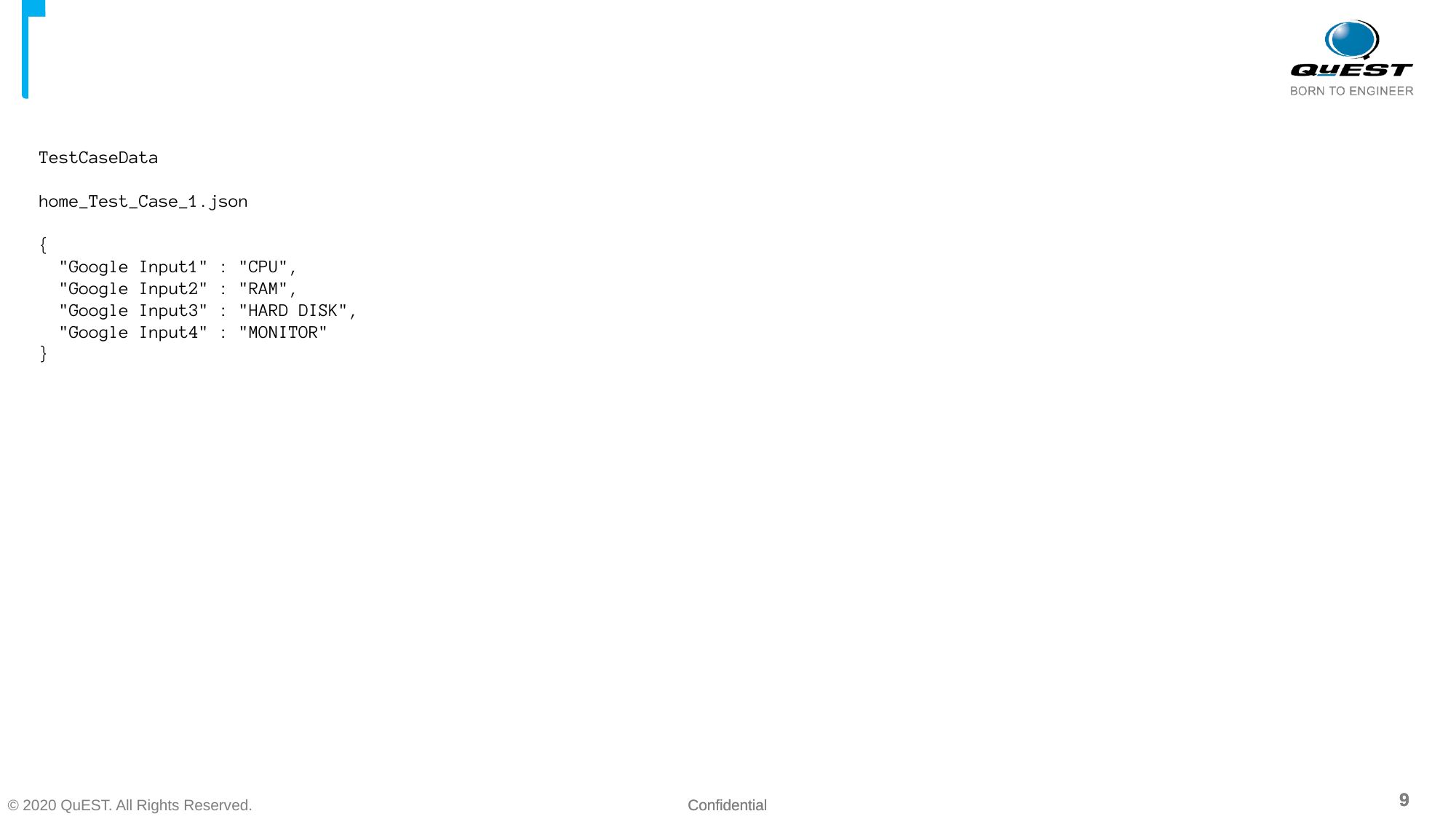

# Data Snips
TestCaseData

home_Test_Case_1.json

{
  "Google Input1" : "CPU",
  "Google Input2" : "RAM",
  "Google Input3" : "HARD DISK",
  "Google Input4" : "MONITOR"
}